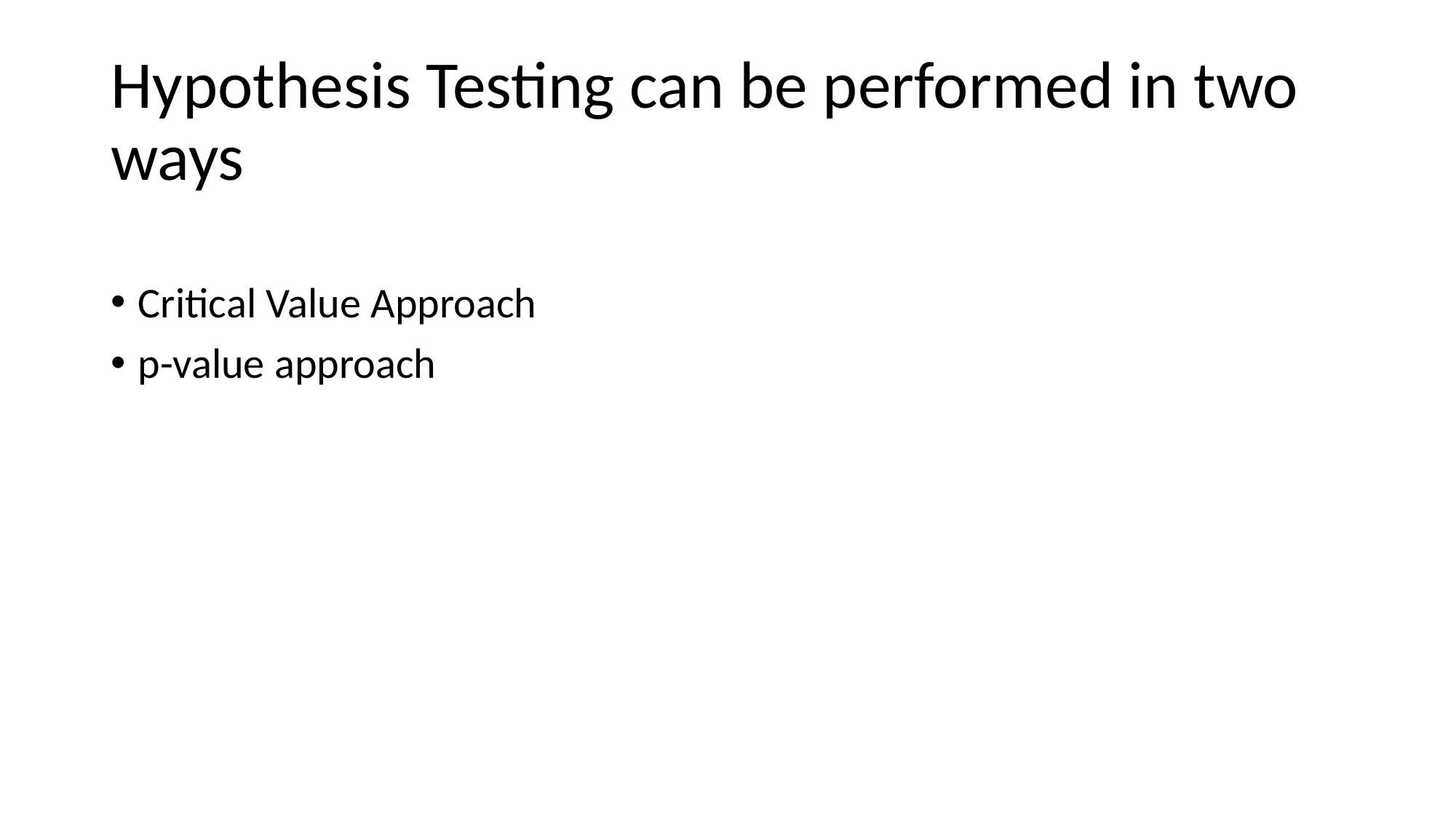

# Hypothesis Testing can be performed in two ways
Critical Value Approach
p-value approach